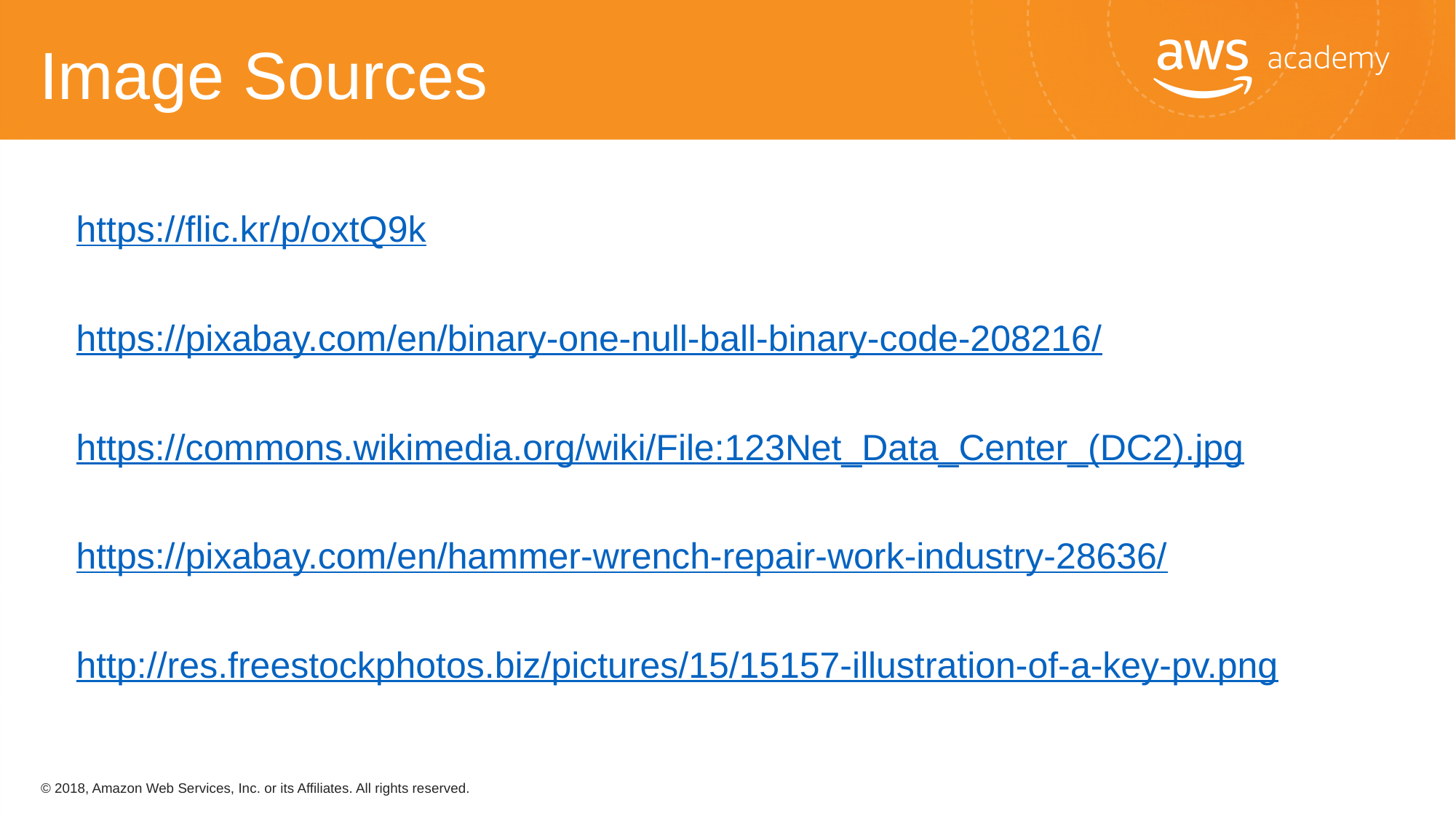

# Image Sources
https://flic.kr/p/oxtQ9k

https://pixabay.com/en/binary-one-null-ball-binary-code-208216/

https://commons.wikimedia.org/wiki/File:123Net_Data_Center_(DC2).jpg

https://pixabay.com/en/hammer-wrench-repair-work-industry-28636/

http://res.freestockphotos.biz/pictures/15/15157-illustration-of-a-key-pv.png